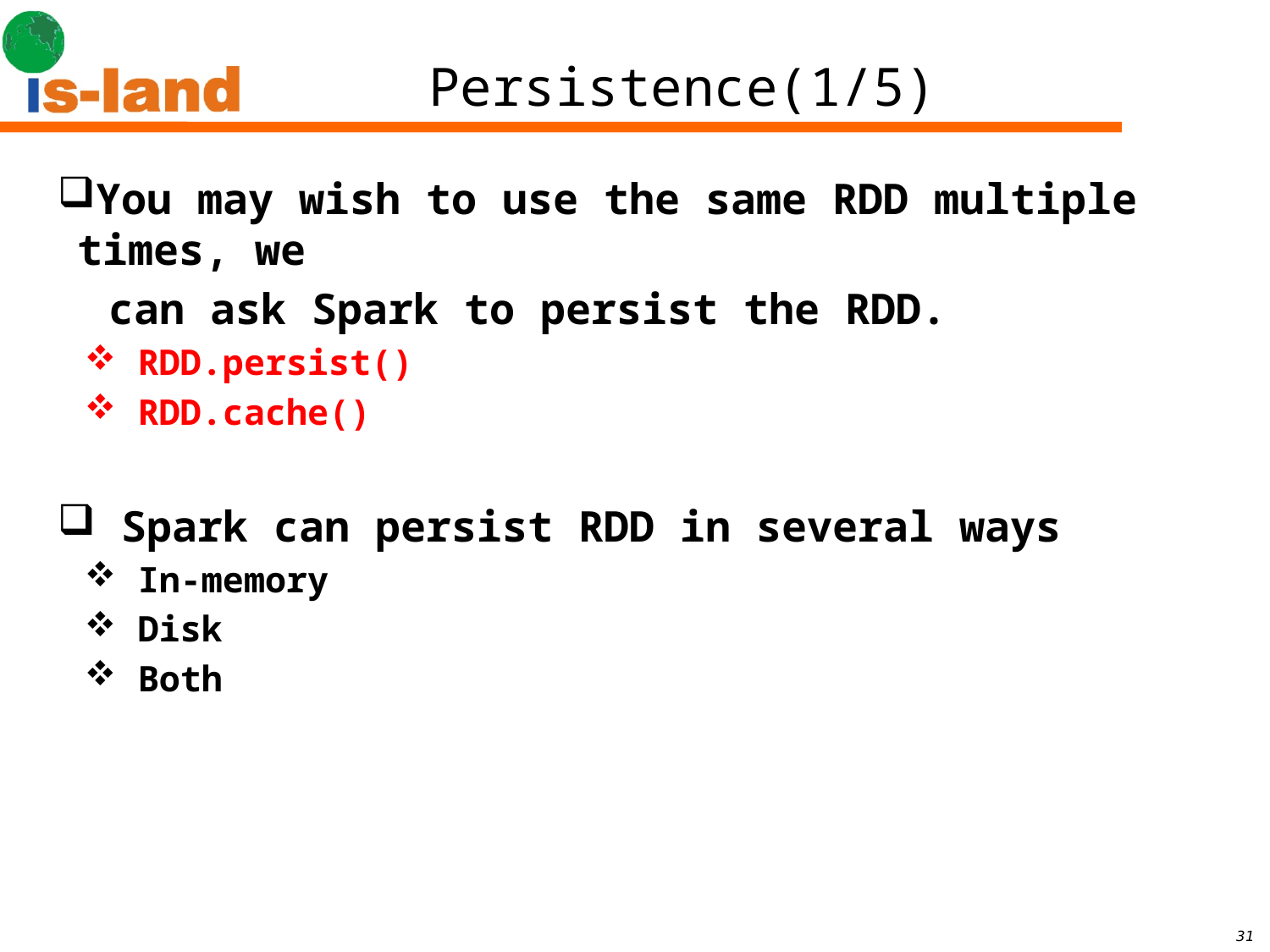

# Persistence(1/5)
You may wish to use the same RDD multiple times, we
  can ask Spark to persist the RDD.
 RDD.persist()
 RDD.cache()

 Spark can persist RDD in several ways
 In-memory
 Disk
 Both